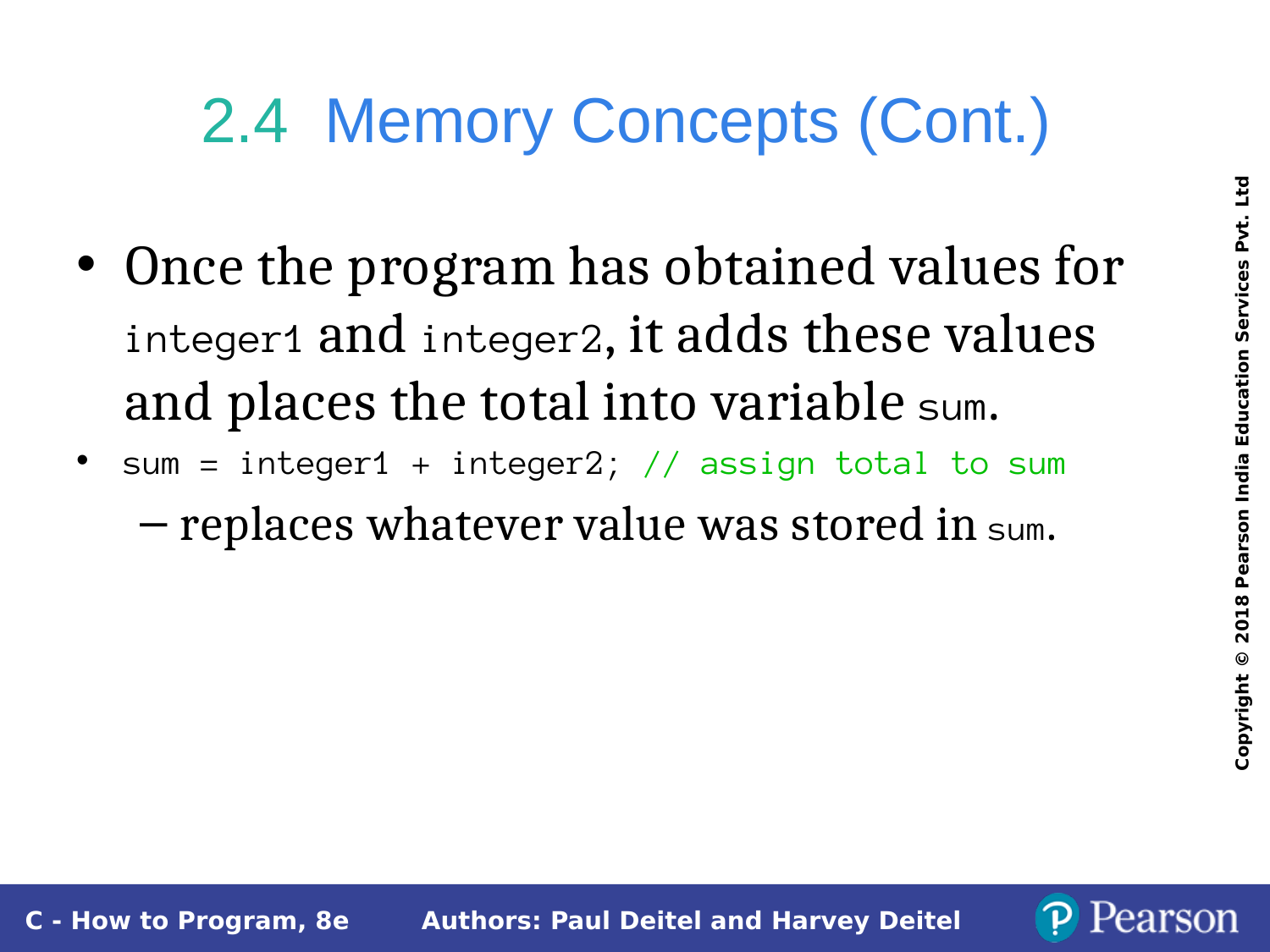

# 2.4  Memory Concepts (Cont.)
Once the program has obtained values for integer1 and integer2, it adds these values and places the total into variable sum.
sum = integer1 + integer2; // assign total to sum
replaces whatever value was stored in sum.